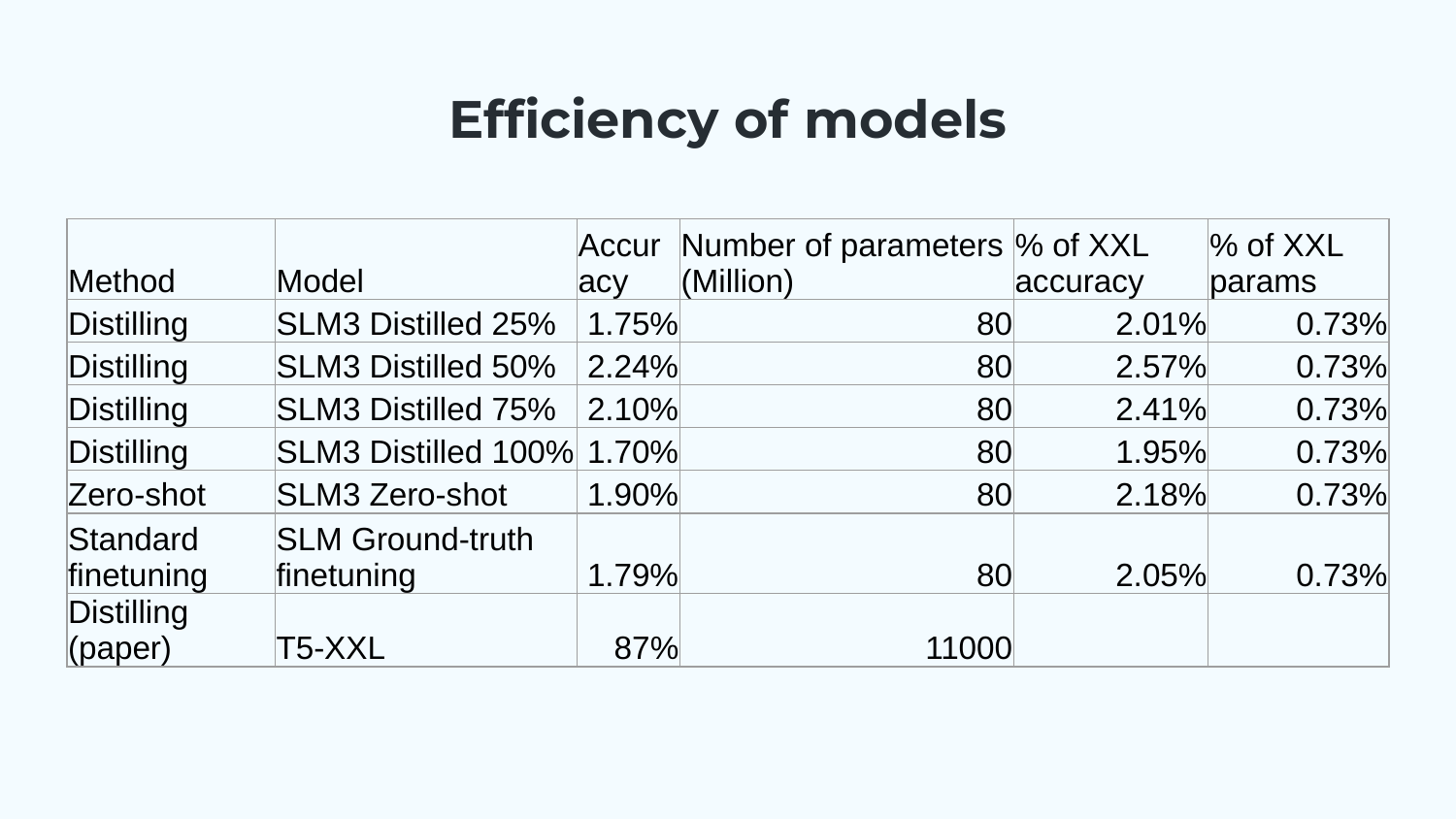

# Efficiency of models
| Method | Model | Accuracy | Number of parameters (Million) | % of XXL accuracy | % of XXL params |
| --- | --- | --- | --- | --- | --- |
| Distilling | SLM3 Distilled 25% | 1.75% | 80 | 2.01% | 0.73% |
| Distilling | SLM3 Distilled 50% | 2.24% | 80 | 2.57% | 0.73% |
| Distilling | SLM3 Distilled 75% | 2.10% | 80 | 2.41% | 0.73% |
| Distilling | SLM3 Distilled 100% | 1.70% | 80 | 1.95% | 0.73% |
| Zero-shot | SLM3 Zero-shot | 1.90% | 80 | 2.18% | 0.73% |
| Standard finetuning | SLM Ground-truth finetuning | 1.79% | 80 | 2.05% | 0.73% |
| Distilling (paper) | T5-XXL | 87% | 11000 |  |  |